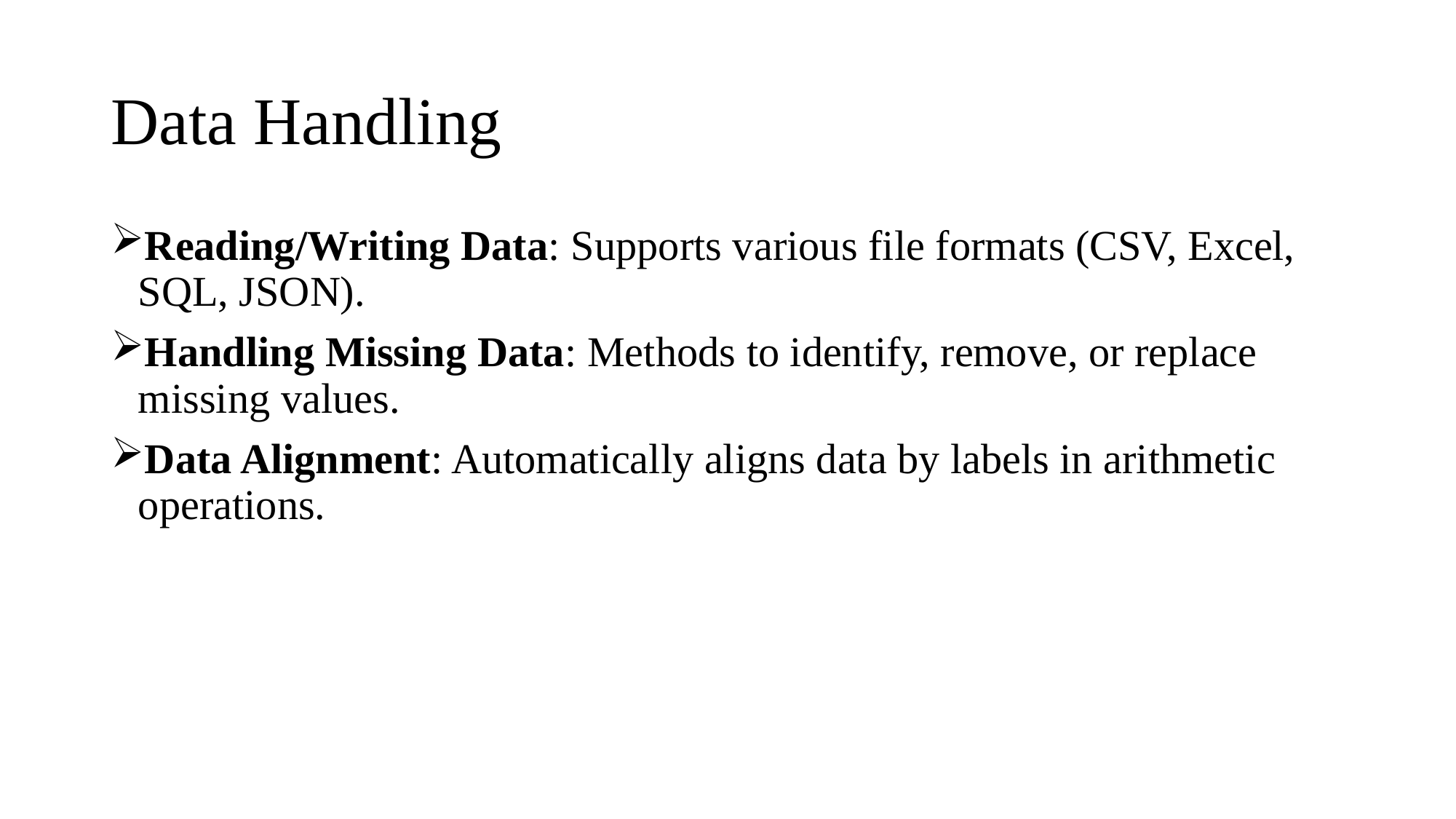

# Data Handling
Reading/Writing Data: Supports various file formats (CSV, Excel, SQL, JSON).
Handling Missing Data: Methods to identify, remove, or replace missing values.
Data Alignment: Automatically aligns data by labels in arithmetic operations.